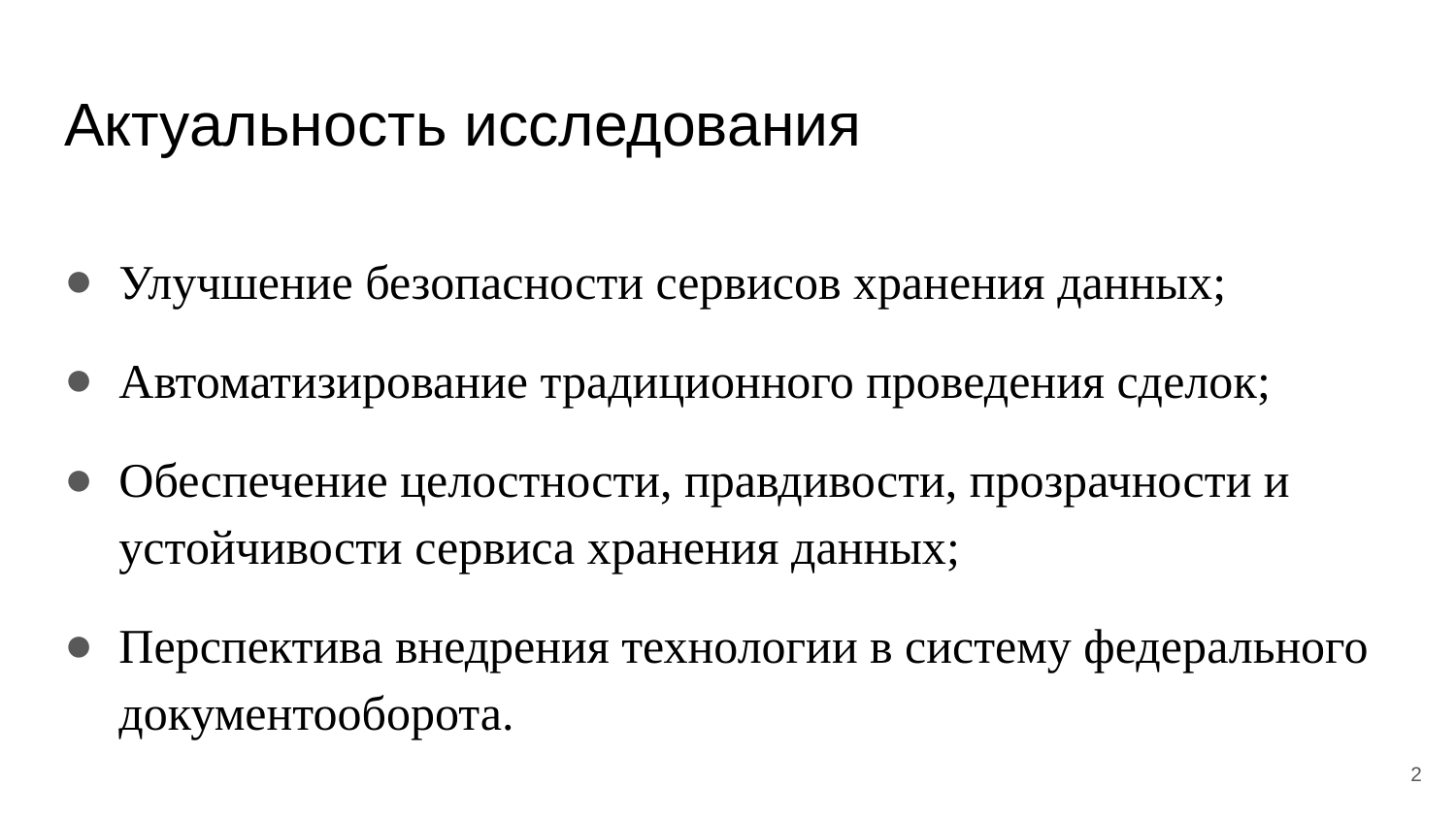

# Актуальность исследования
Улучшение безопасности сервисов хранения данных;
Автоматизирование традиционного проведения сделок;
Обеспечение целостности, правдивости, прозрачности и устойчивости сервиса хранения данных;
Перспектива внедрения технологии в систему федерального документооборота.
2